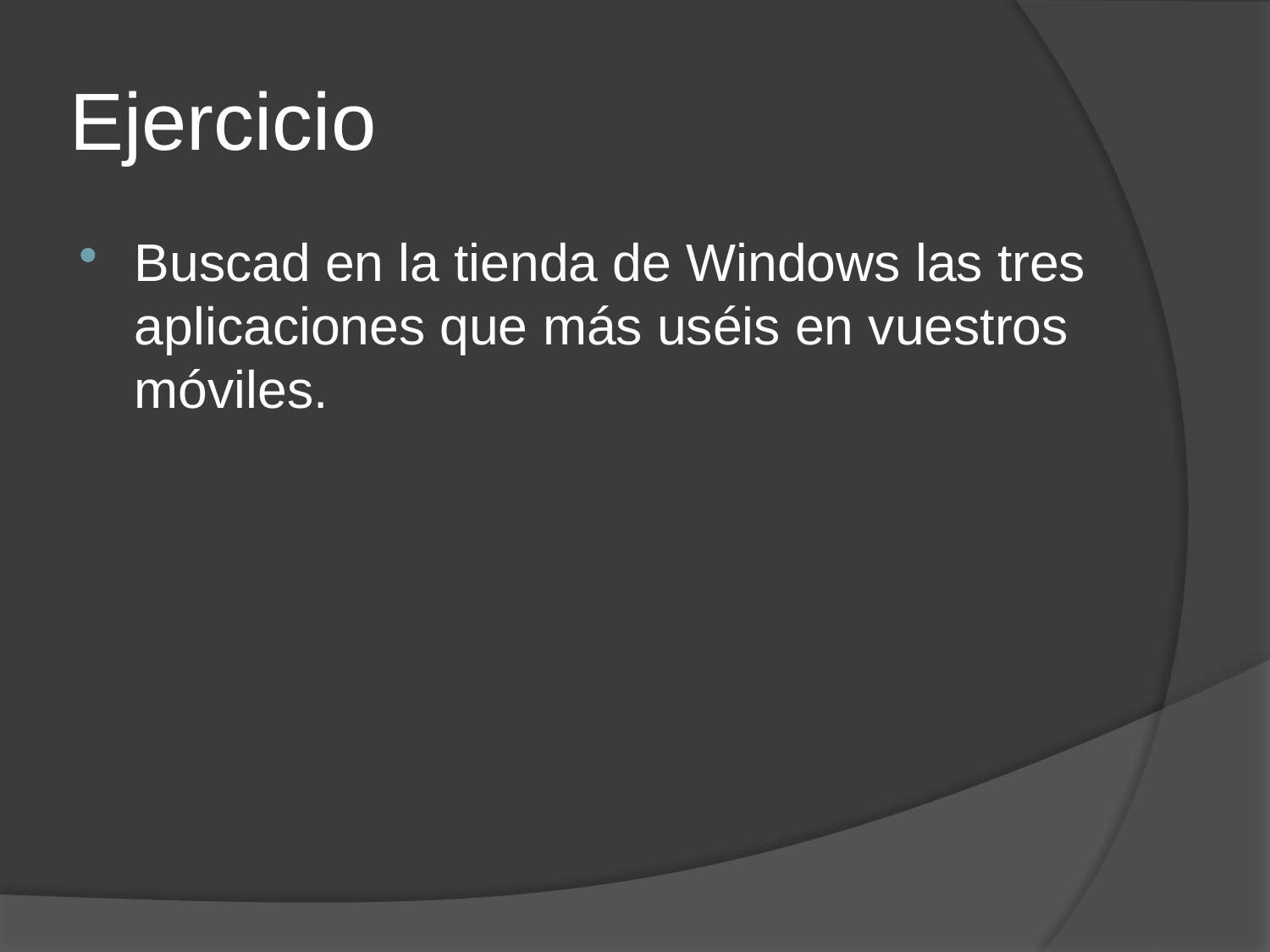

# Ejercicio
Buscad en la tienda de Windows las tres aplicaciones que más uséis en vuestros móviles.